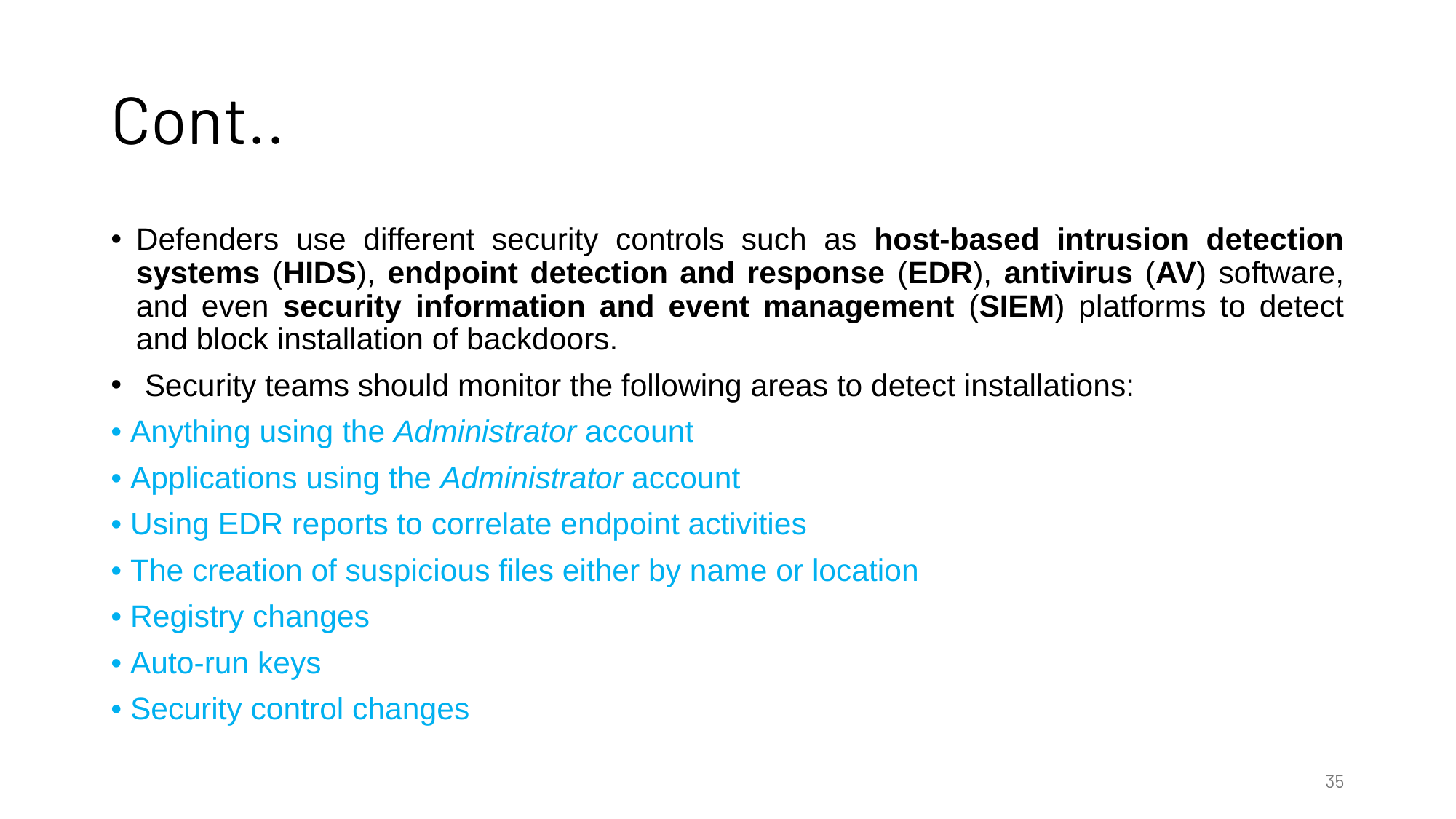

# Cont..
Defenders use different security controls such as host-based intrusion detection systems (HIDS), endpoint detection and response (EDR), antivirus (AV) software, and even security information and event management (SIEM) platforms to detect and block installation of backdoors.
 Security teams should monitor the following areas to detect installations:
• Anything using the Administrator account
• Applications using the Administrator account
• Using EDR reports to correlate endpoint activities
• The creation of suspicious files either by name or location
• Registry changes
• Auto-run keys
• Security control changes
35